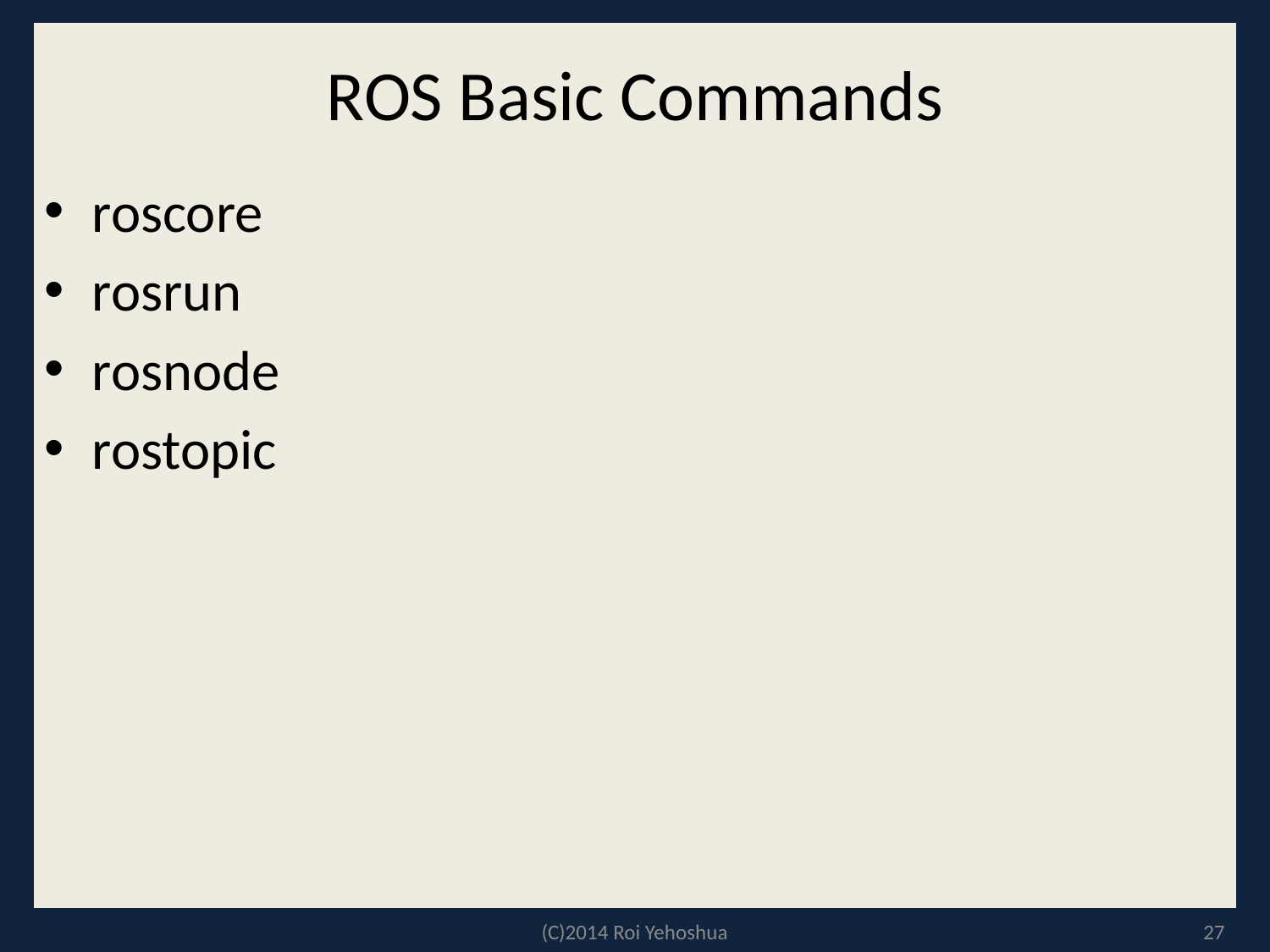

# ROS Basic Commands
roscore
rosrun
rosnode
rostopic

(C)2014 Roi Yehoshua
27